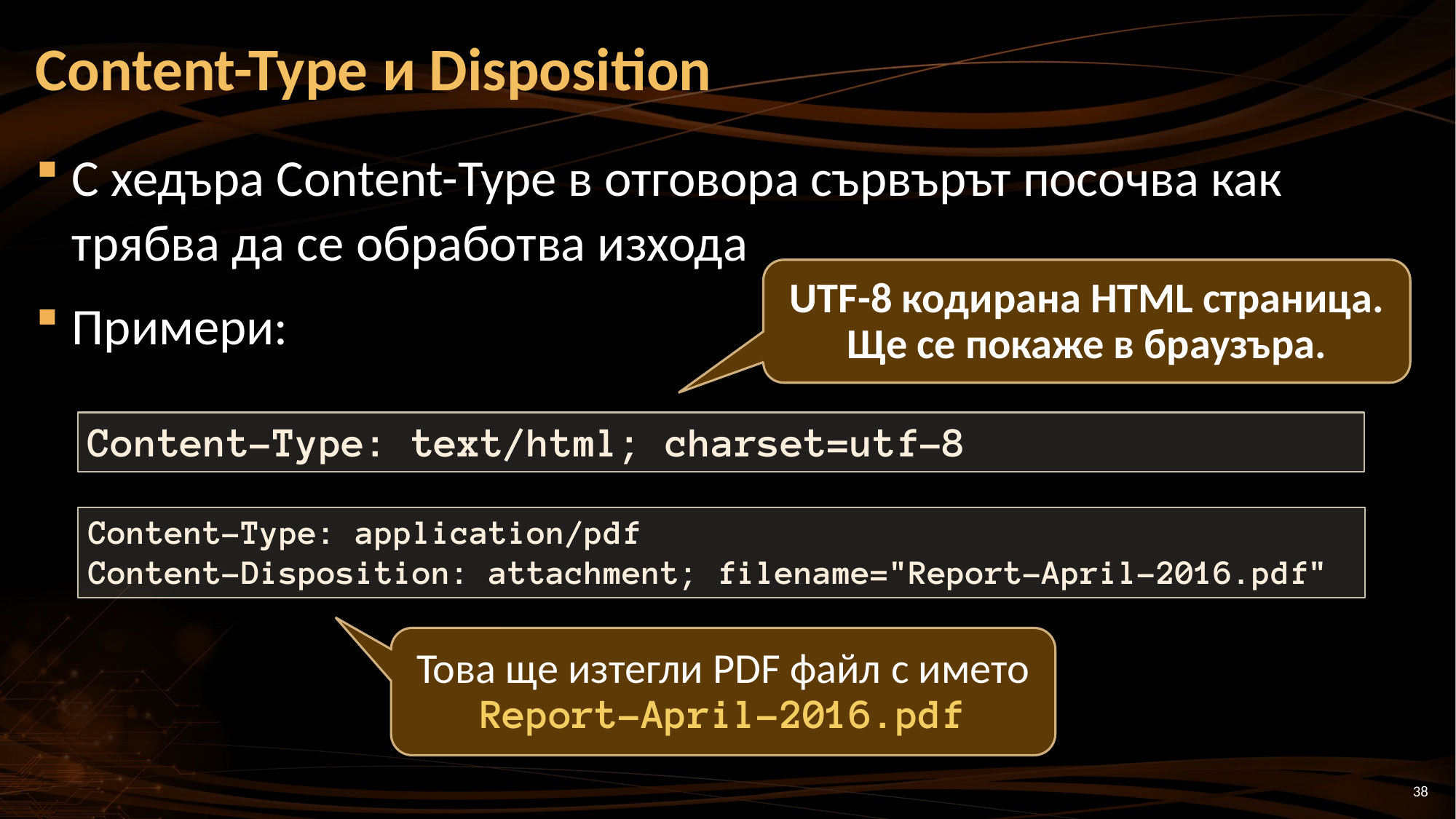

# Content-Type и Disposition
С хедъра Content-Type в отговора сървърът посочва как трябва да се обработва изхода
Примери:
UTF-8 кодирана HTML страница. Ще се покаже в браузъра.
Content-Type: text/html; charset=utf-8
Content-Type: application/pdf
Content-Disposition: attachment; filename="Report-April-2016.pdf"
Това ще изтегли PDF файл с името
Report-April-2016.pdf
38